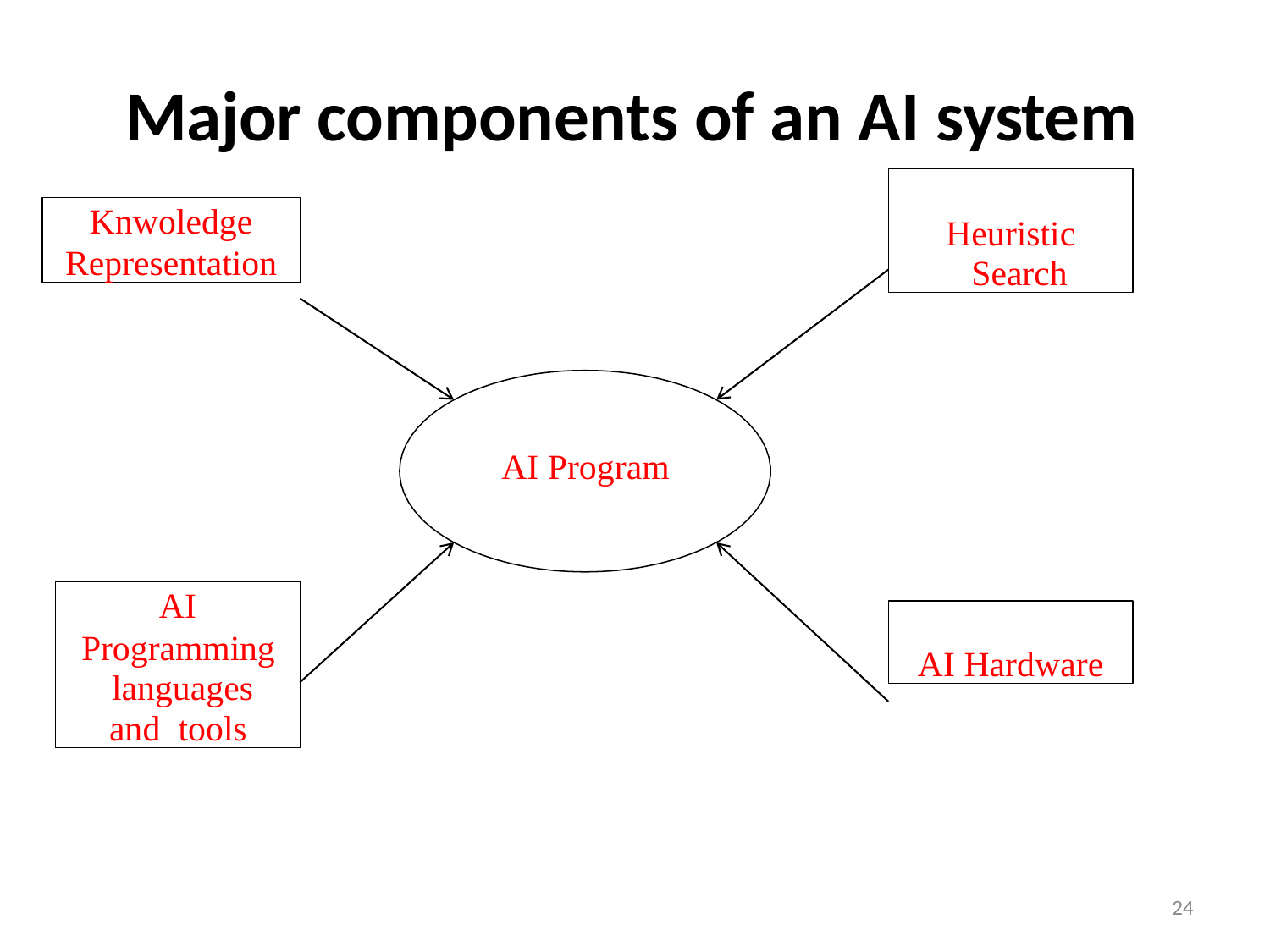

# Major components of an AI system

Heuristic  Search
Knwoledge
Representation

AI Program
AI
Programming  languages and  tools

AI Hardware
24